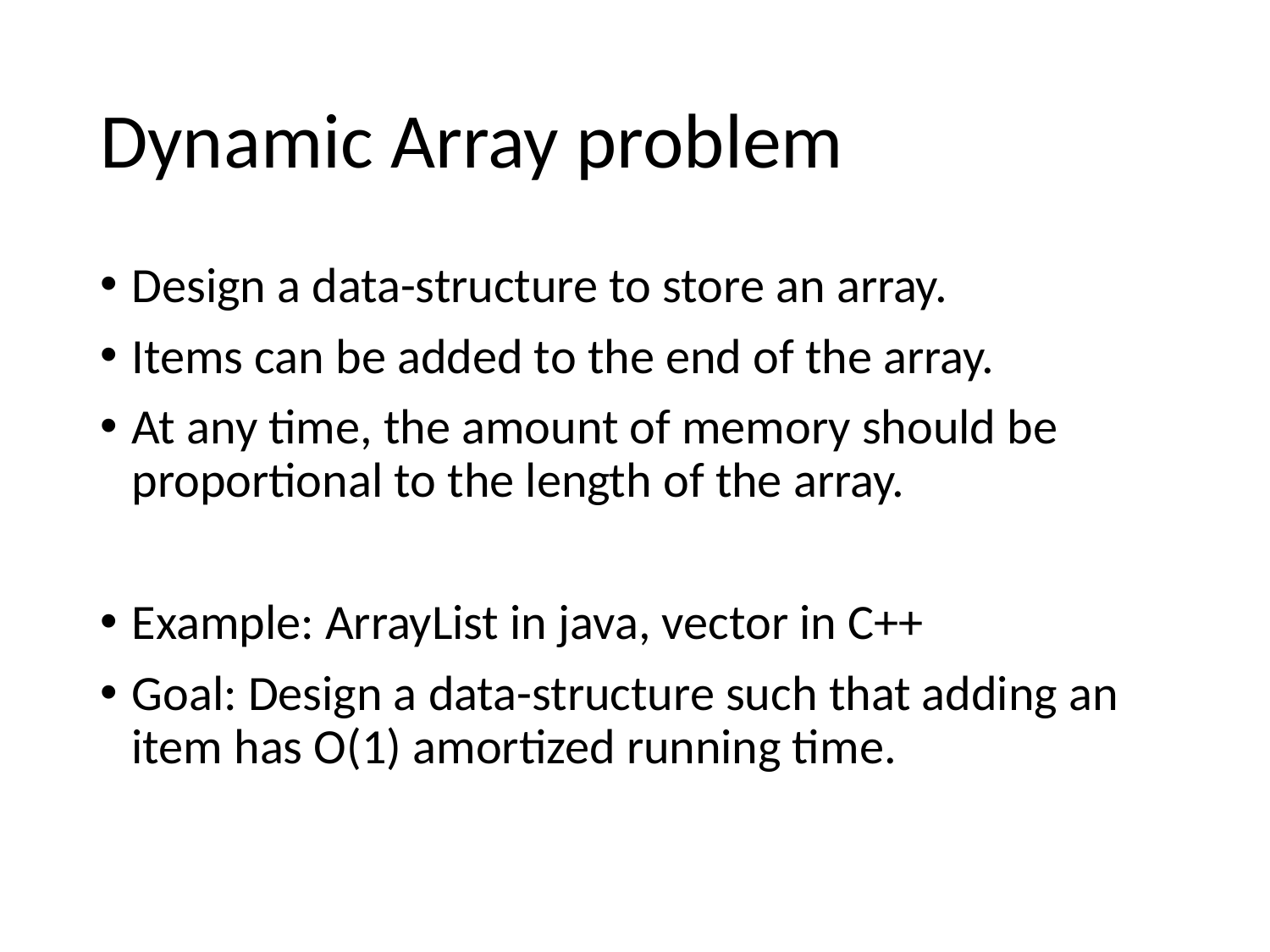

# Dynamic Array problem
Design a data-structure to store an array.
Items can be added to the end of the array.
At any time, the amount of memory should be proportional to the length of the array.

Example: ArrayList in java, vector in C++
Goal: Design a data-structure such that adding an item has O(1) amortized running time.